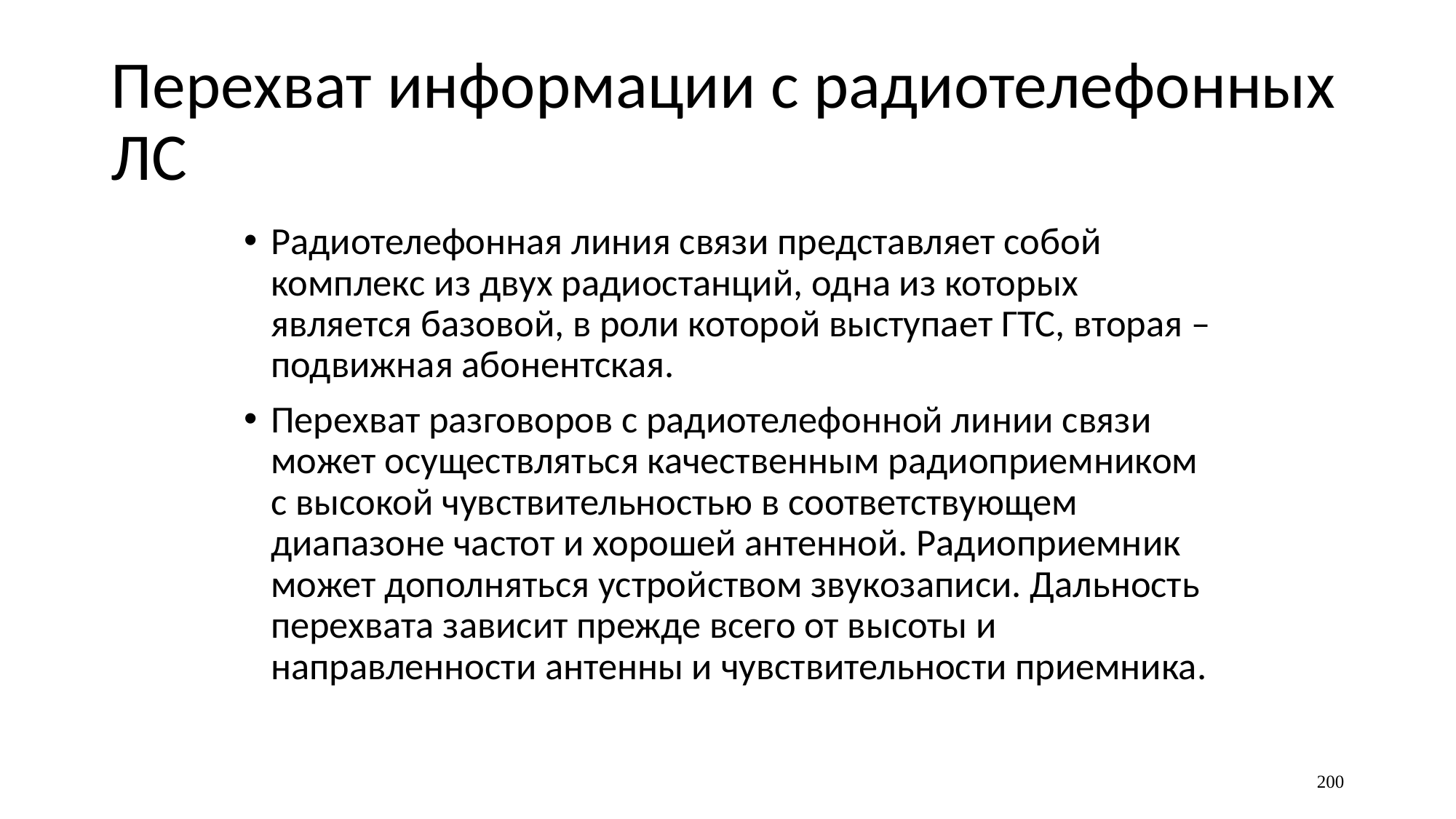

# Перехват информации с радиотелефонных ЛС
Радиотелефонная линия связи представляет собой комплекс из двух радиостанций, одна из которых является базовой, в роли которой выступает ГТС, вторая – подвижная абонентская.
Перехват разговоров с радиотелефонной линии связи может осуществляться качественным радиоприемником с высокой чувствительностью в соответствующем диапазоне частот и хорошей антенной. Радиоприемник может дополняться устройством звукозаписи. Дальность перехвата зависит прежде всего от высоты и направленности антенны и чувствительности приемника.

200